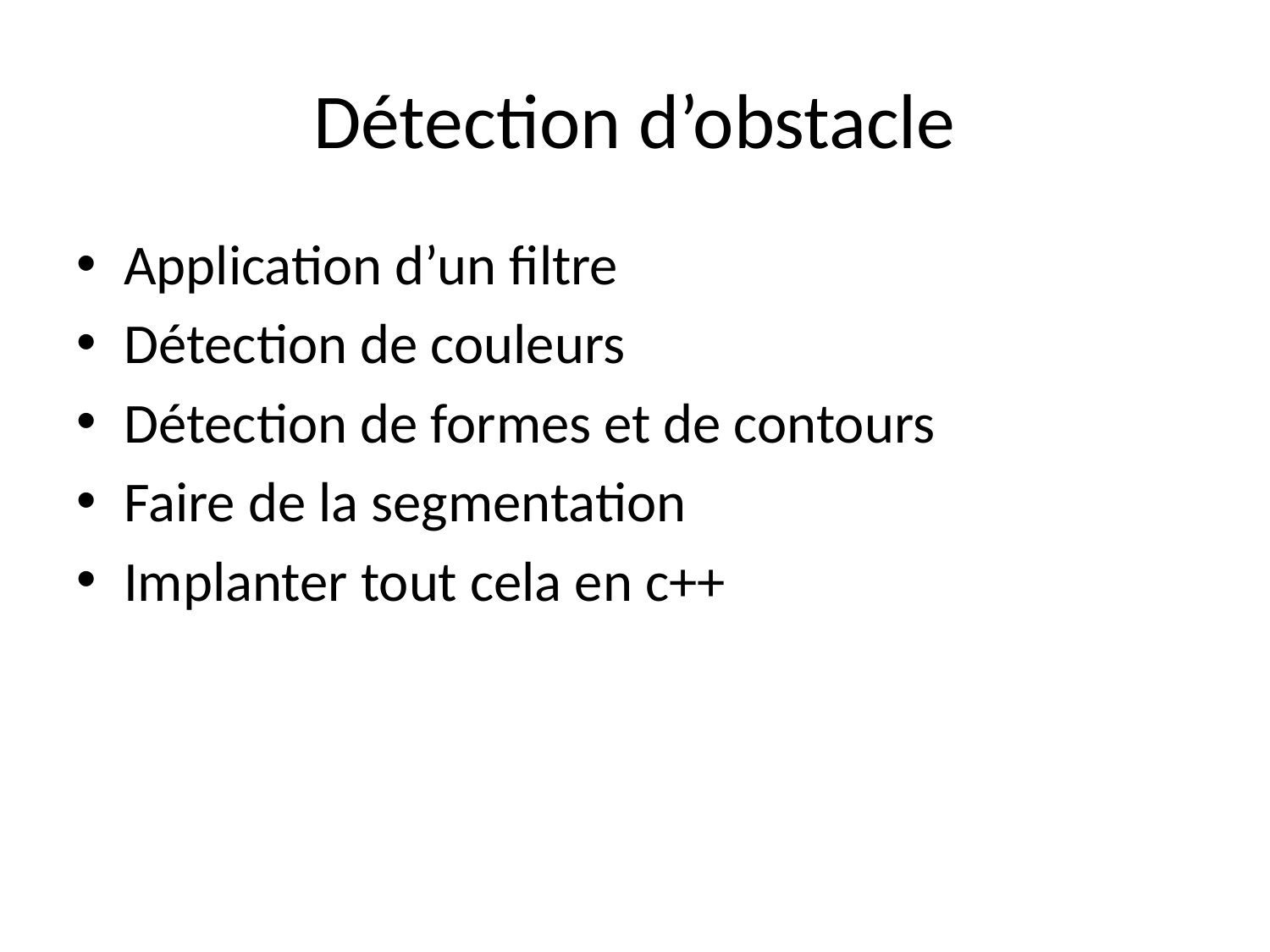

# Détection d’obstacle
Application d’un filtre
Détection de couleurs
Détection de formes et de contours
Faire de la segmentation
Implanter tout cela en c++